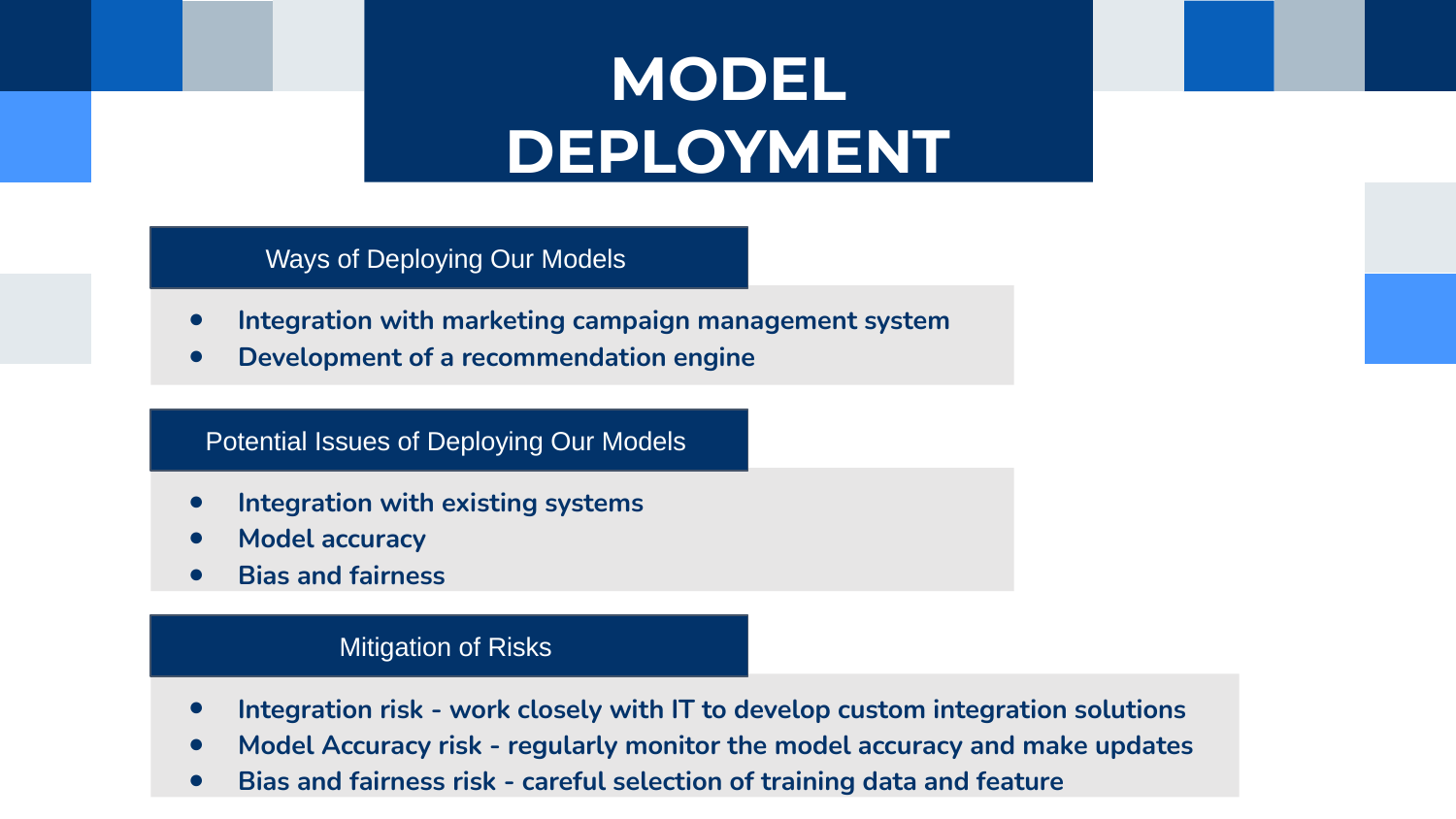

# MODEL DEPLOYMENT
Ways of Deploying Our Models
Integration with marketing campaign management system
Development of a recommendation engine

Potential Issues of Deploying Our Models
Integration with existing systems
Model accuracy
Bias and fairness

Mitigation of Risks
Integration risk - work closely with IT to develop custom integration solutions
Model Accuracy risk - regularly monitor the model accuracy and make updates
Bias and fairness risk - careful selection of training data and feature